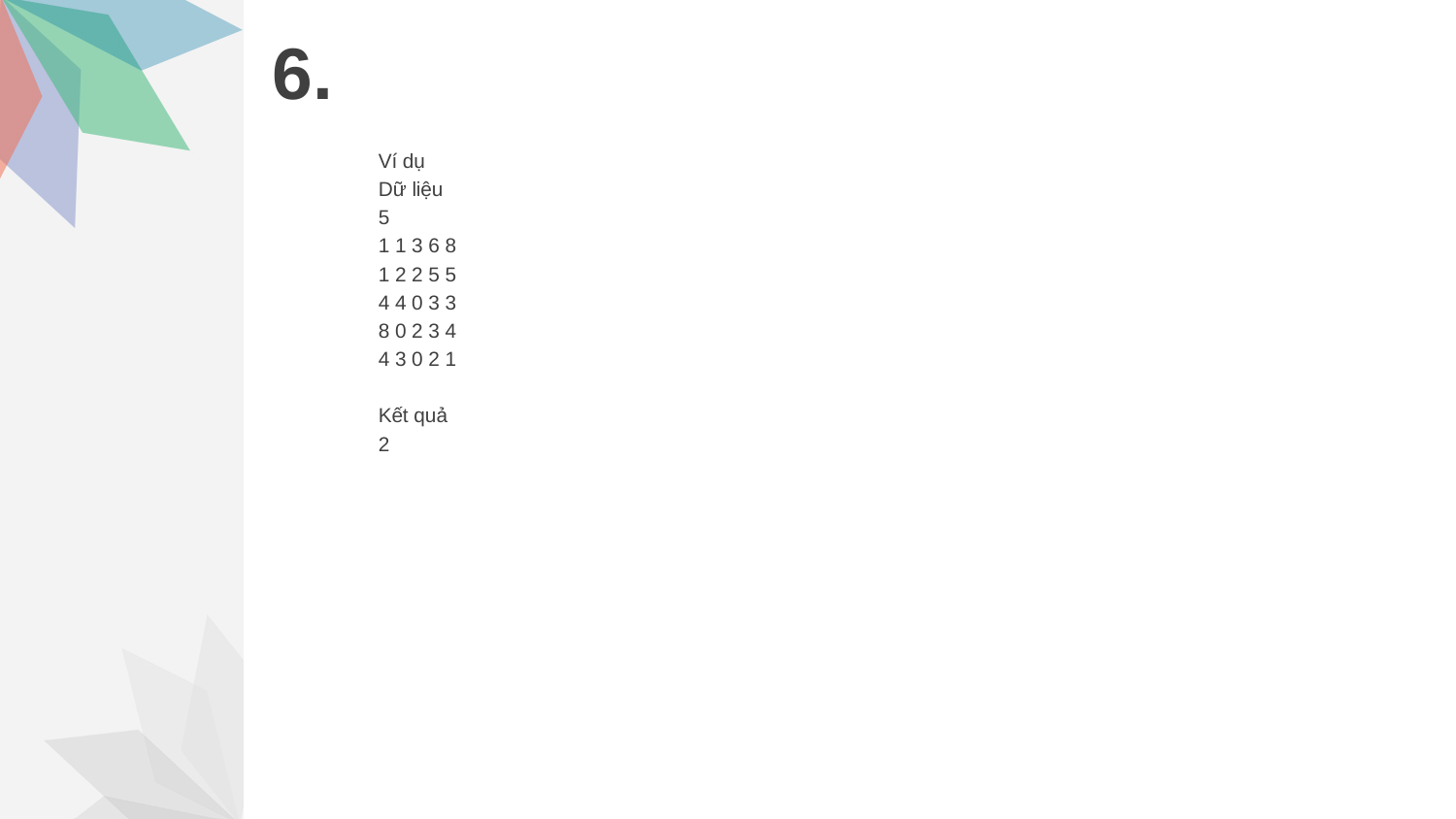

# 6.
Ví dụ
Dữ liệu
5
1 1 3 6 8
1 2 2 5 5
4 4 0 3 3
8 0 2 3 4
4 3 0 2 1

Kết quả
2